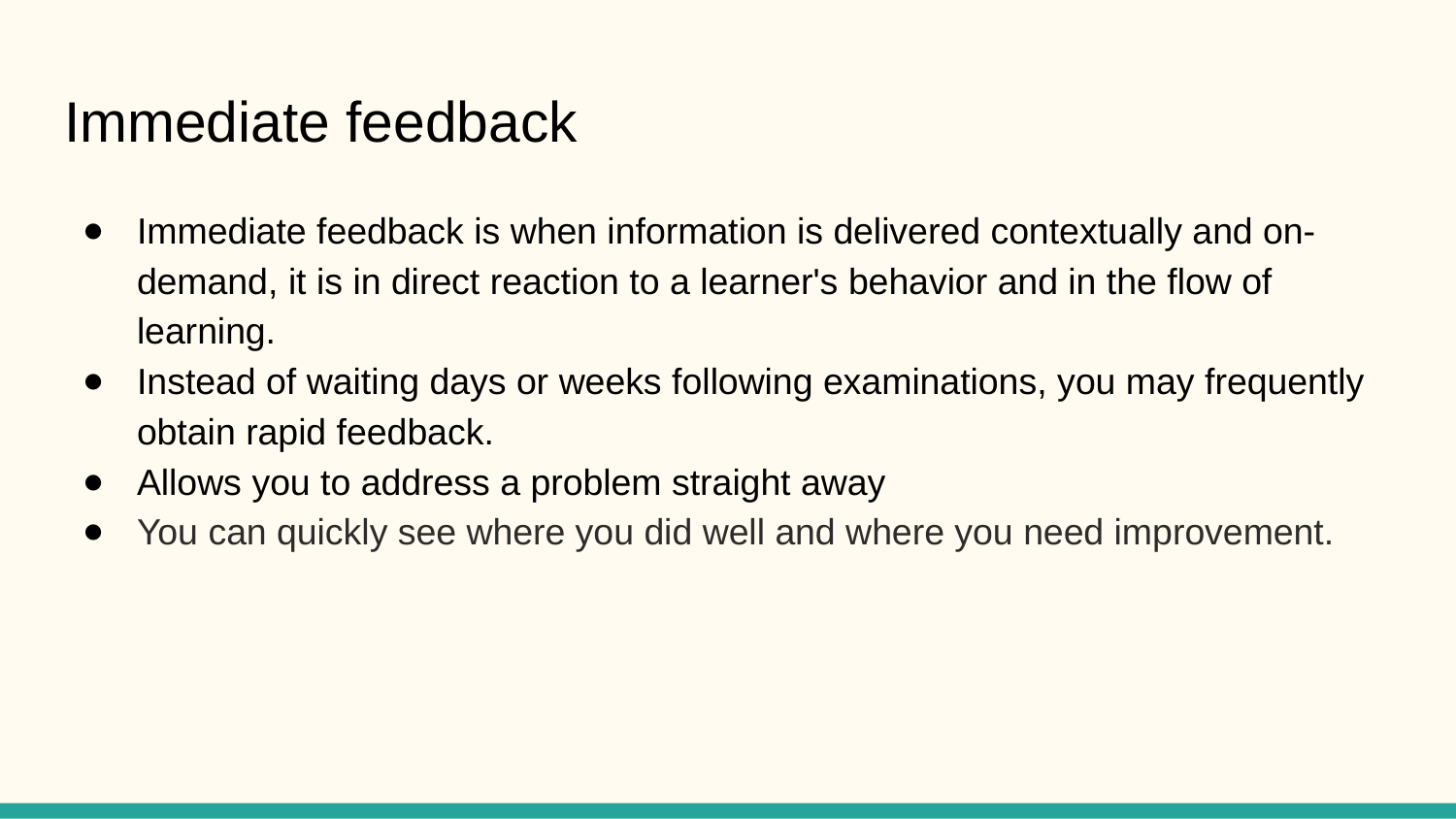

# Immediate feedback
Immediate feedback is when information is delivered contextually and on-demand, it is in direct reaction to a learner's behavior and in the flow of learning.
Instead of waiting days or weeks following examinations, you may frequently obtain rapid feedback.
Allows you to address a problem straight away
You can quickly see where you did well and where you need improvement.